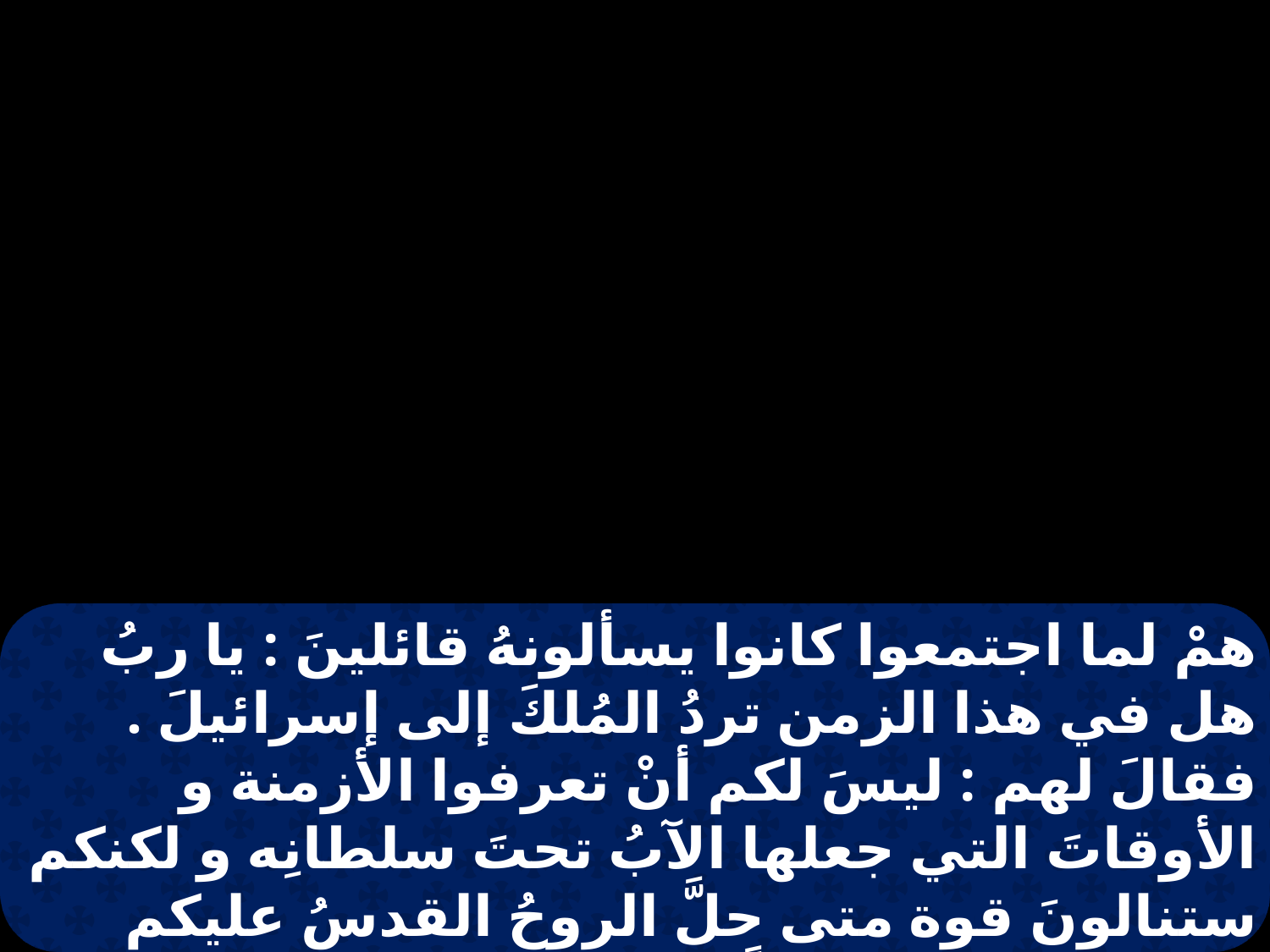

همْ لما اجتمعوا كانوا يسألونهُ قائلينَ : يا ربُ هل في هذا الزمن تردُ المُلكَ إلى إسرائيلَ . فقالَ لهم : ليسَ لكم أنْ تعرفوا الأزمنة و الأوقاتَ التي جعلها الآبُ تحتَ سلطانِه و لكنكم ستنالونَ قوة متى حلَّ الروحُ القدسُ عليكم وتكونونَ لي شهوداً